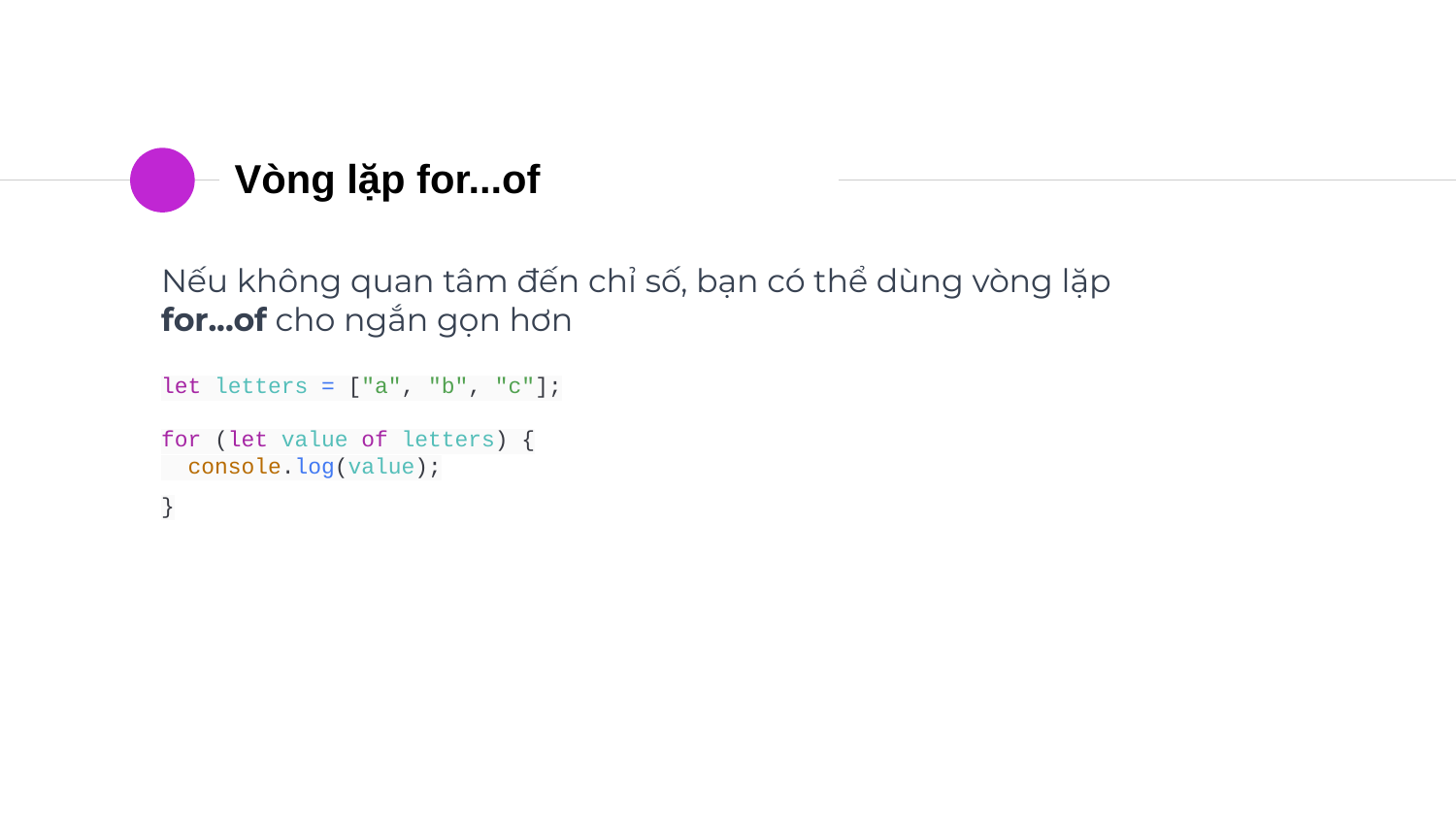

# Vòng lặp for...of
Nếu không quan tâm đến chỉ số, bạn có thể dùng vòng lặp for...of cho ngắn gọn hơn

let letters = ["a", "b", "c"];

for (let value of letters) {
  console.log(value);
}